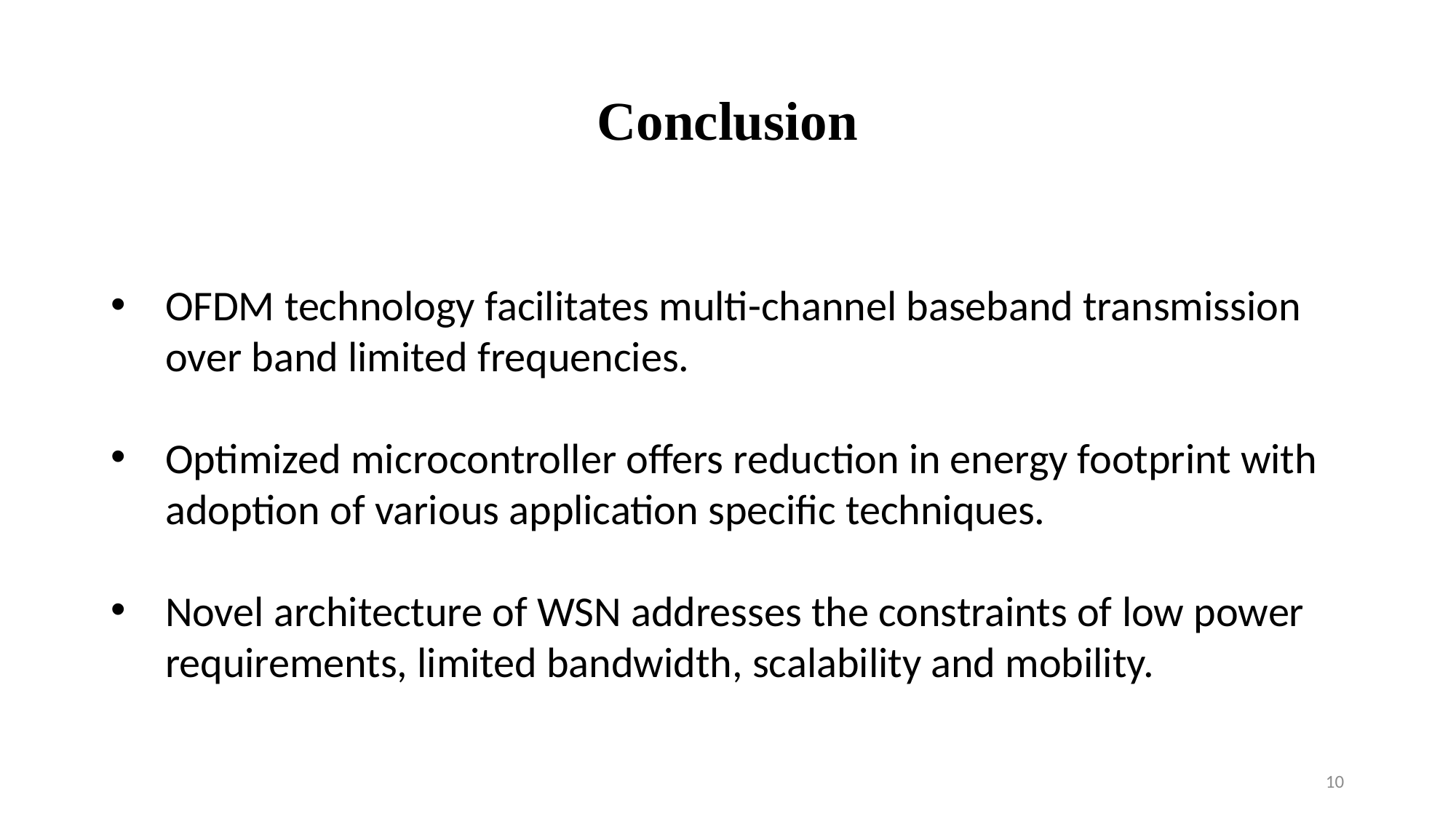

# Conclusion
OFDM technology facilitates multi-channel baseband transmission over band limited frequencies.

Optimized microcontroller offers reduction in energy footprint with adoption of various application specific techniques.

Novel architecture of WSN addresses the constraints of low power requirements, limited bandwidth, scalability and mobility.

10